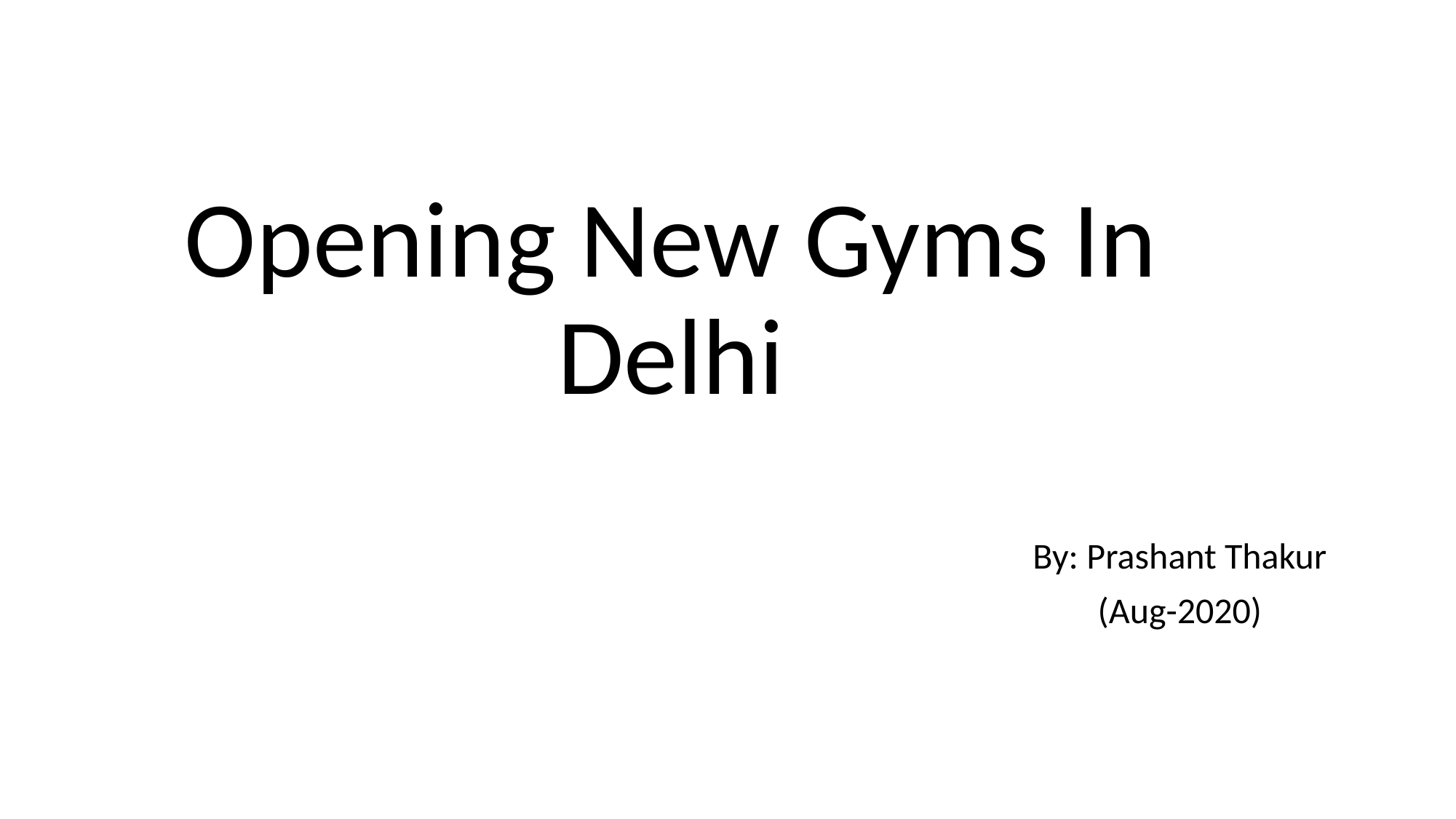

# Opening New Gyms In Delhi
By: Prashant Thakur
(Aug-2020)